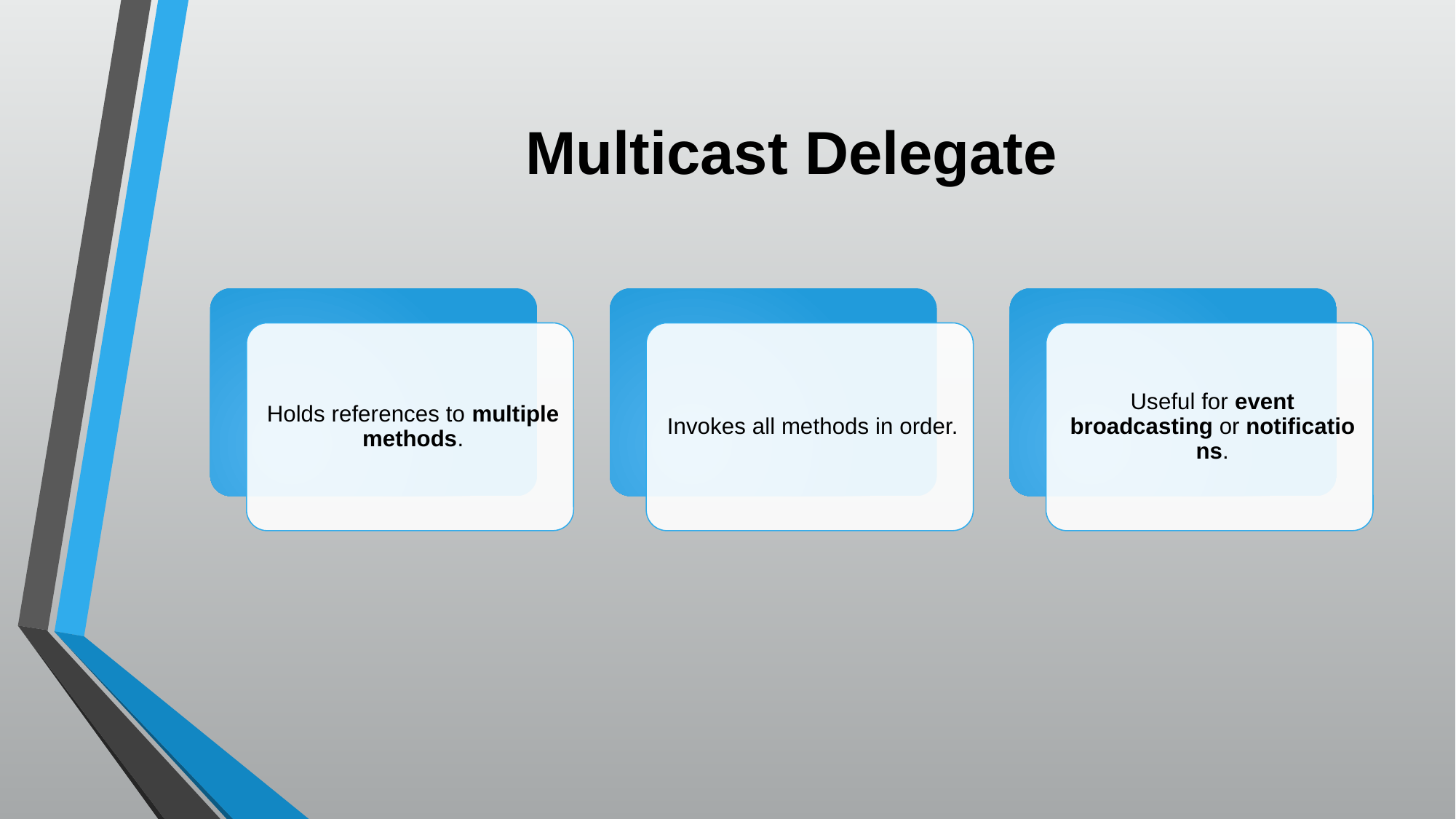

# Multicast Delegate
Holds references to multiple methods.
Invokes all methods in order.
Useful for event broadcasting or notifications.